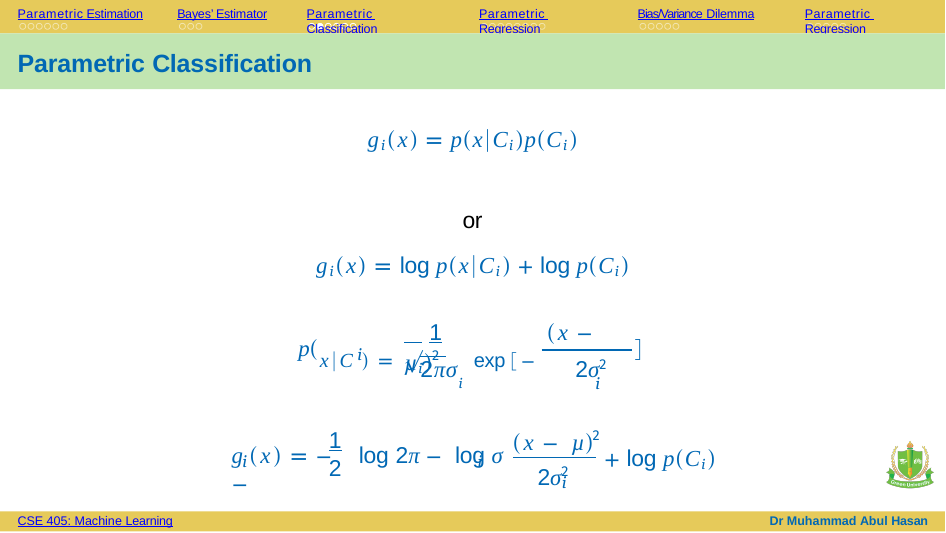

Parametric Estimation
Bayes’ Estimator
Parametric Classification
Parametric Regression
Bias/Variance Dilemma
Parametric Regression

Parametric Classification

gi(x) = p(x∣Ci)p(Ci)

or
gi(x) = log p(x∣Ci) + log p(Ci)
  1		(x − µi)2
p(
]
x∣C ) = √	exp [−
i

2πσ	2σ2

i	i
1
(x − µ)2
g (x) = −  log 2π − log σ −
+ log p(Ci)
i
i
2

2σ2
i

Dr Muhammad Abul Hasan
CSE 405: Machine Learning